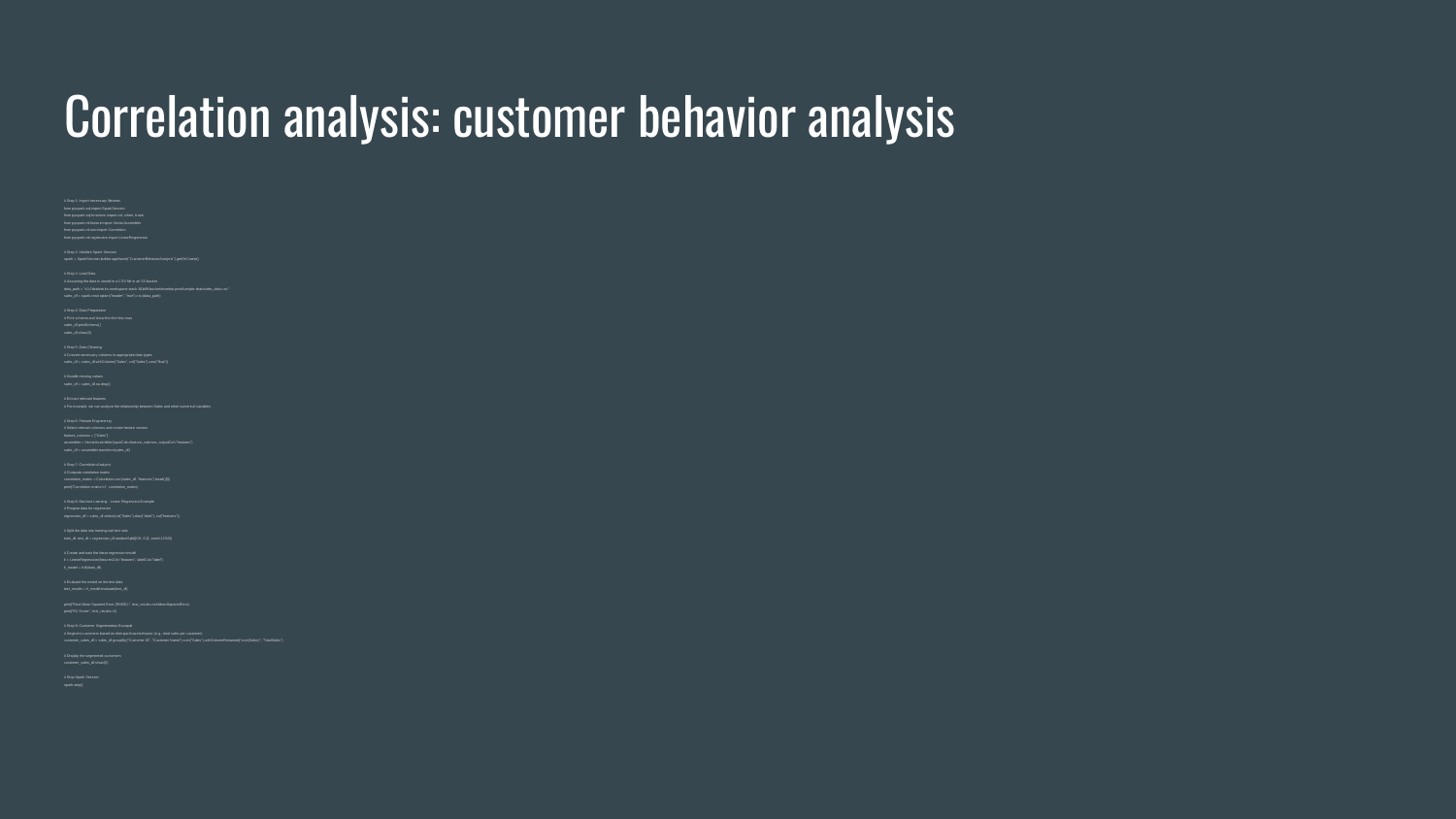

# Correlation analysis: customer behavior analysis
# Step 1: Import necessary libraries
from pyspark.sql import SparkSession
from pyspark.sql.functions import col, when, isnan
from pyspark.ml.feature import VectorAssembler
from pyspark.ml.stat import Correlation
from pyspark.ml.regression import LinearRegression

# Step 2: Initialize Spark Session
spark = SparkSession.builder.appName("CustomerBehaviorAnalysis").getOrCreate()

# Step 3: Load Data
# Assuming the data is stored in a CSV file in an S3 bucket
data_path = "s3://databricks-workspace-stack-81b99-bucket/mumbai-prod/sample-data/sales_data.csv"
sales_df = spark.read.option("header", "true").csv(data_path)

# Step 4: Data Preparation
# Print schema and show the first few rows
sales_df.printSchema()
sales_df.show(5)

# Step 5: Data Cleaning
# Convert necessary columns to appropriate data types
sales_df = sales_df.withColumn("Sales", col("Sales").cast("float"))

# Handle missing values
sales_df = sales_df.na.drop()

# Extract relevant features
# For example, we can analyze the relationship between Sales and other numerical variables

# Step 6: Feature Engineering
# Select relevant columns and create feature vectors
feature_columns = ["Sales"]
assembler = VectorAssembler(inputCols=feature_columns, outputCol="features")
sales_df = assembler.transform(sales_df)

# Step 7: Correlation Analysis
# Compute correlation matrix
correlation_matrix = Correlation.corr(sales_df, "features").head()[0]
print("Correlation matrix:\n", correlation_matrix)

# Step 8: Machine Learning - Linear Regression Example
# Prepare data for regression
regression_df = sales_df.select(col("Sales").alias("label"), col("features"))

# Split the data into training and test sets
train_df, test_df = regression_df.randomSplit([0.8, 0.2], seed=12345)

# Create and train the linear regression model
lr = LinearRegression(featuresCol="features", labelCol="label")
lr_model = lr.fit(train_df)

# Evaluate the model on the test data
test_results = lr_model.evaluate(test_df)

print("Root Mean Squared Error (RMSE):", test_results.rootMeanSquaredError)
print("R2 Score:", test_results.r2)

# Step 9: Customer Segmentation Example
# Segment customers based on their purchase behavior (e.g., total sales per customer)
customer_sales_df = sales_df.groupBy("Customer ID", "Customer Name").sum("Sales").withColumnRenamed("sum(Sales)", "TotalSales")

# Display the segmented customers
customer_sales_df.show(5)

# Stop Spark Session
spark.stop()